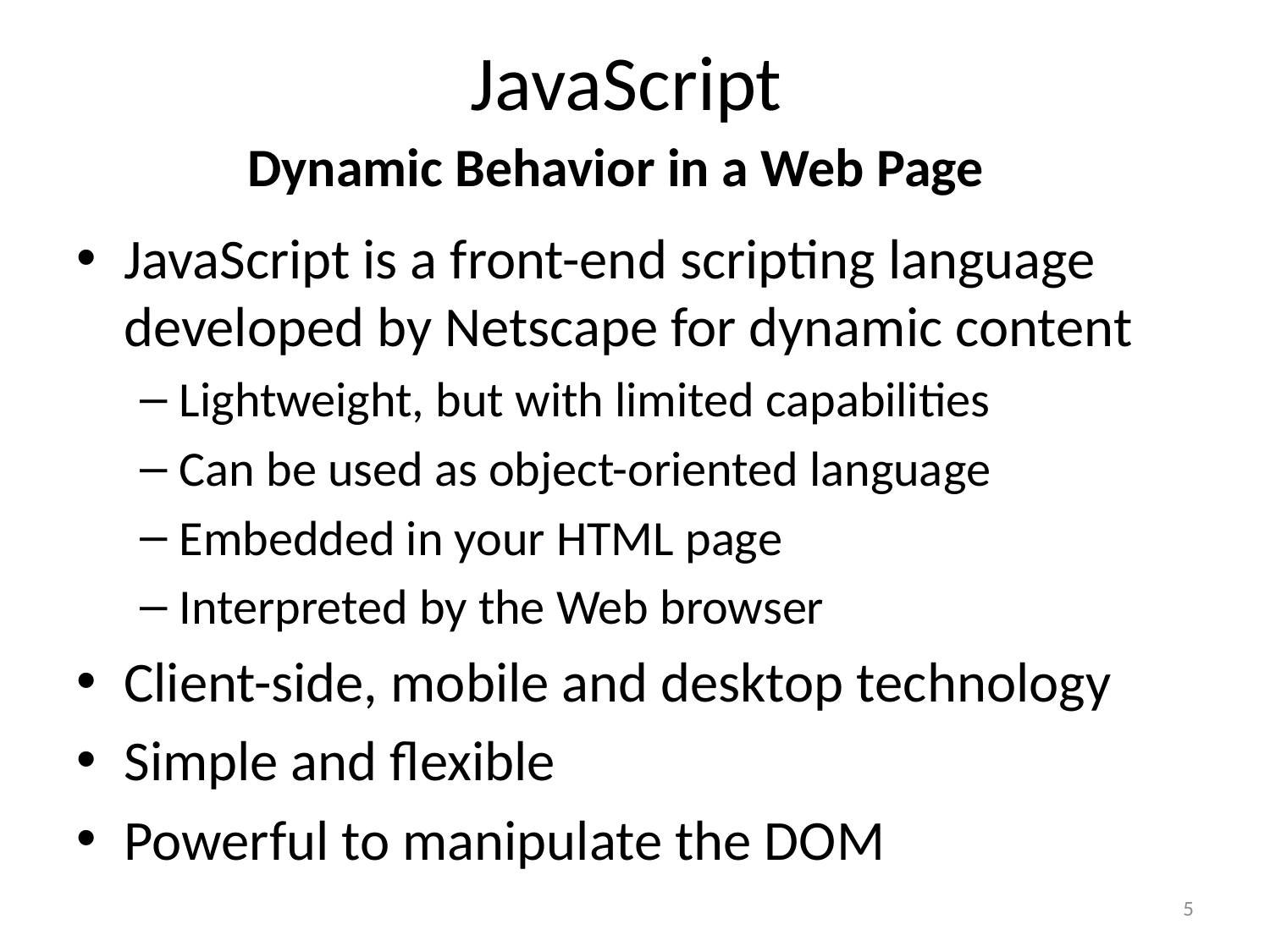

# JavaScript
Dynamic Behavior in a Web Page
JavaScript is a front-end scripting language developed by Netscape for dynamic content
Lightweight, but with limited capabilities
Can be used as object-oriented language
Embedded in your HTML page
Interpreted by the Web browser
Client-side, mobile and desktop technology
Simple and flexible
Powerful to manipulate the DOM
5